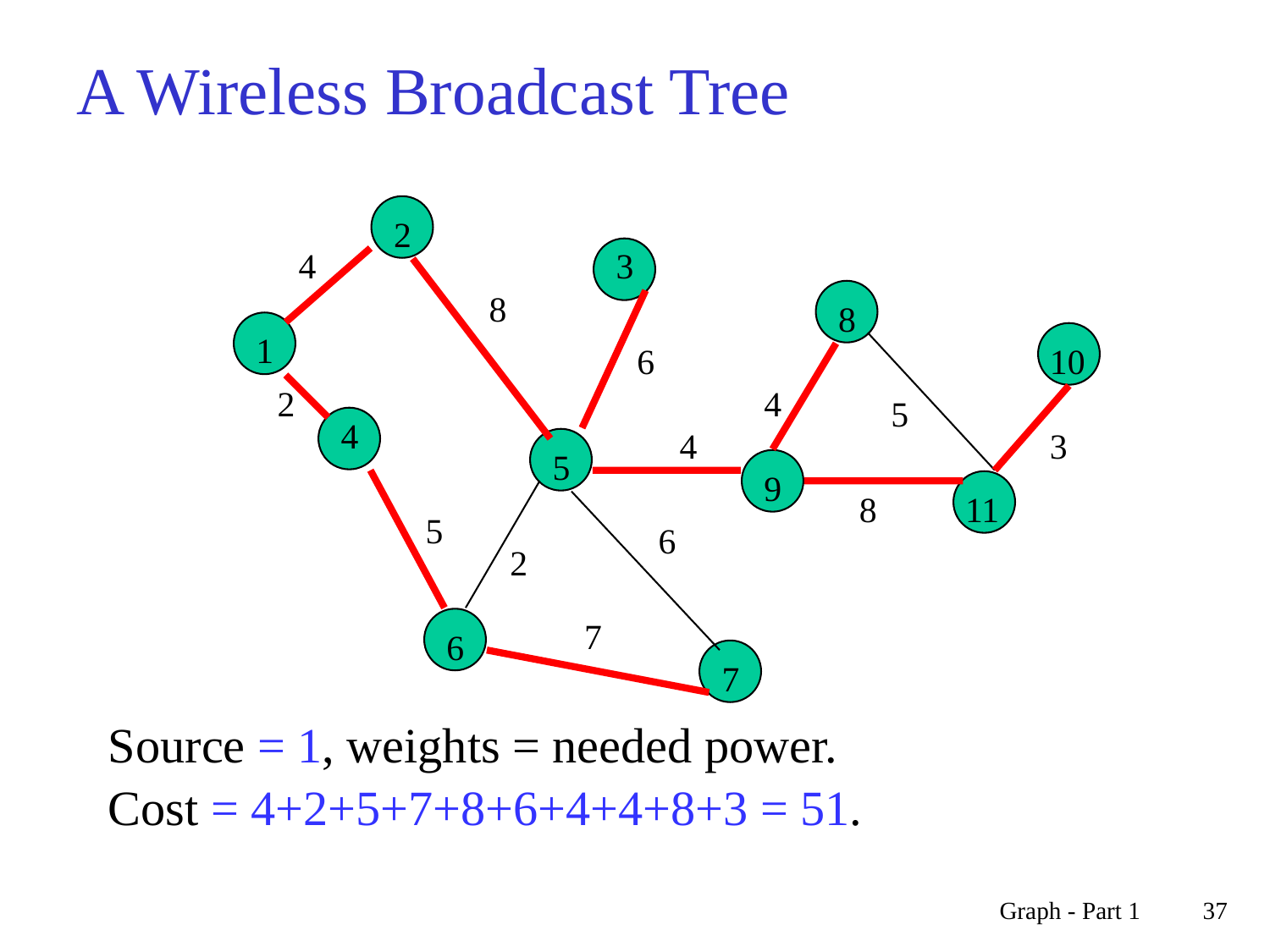

# A Wireless Broadcast Tree

2
4
3

8

8

1

6

10

2

4
5

4

4
3

5

9

8
11

5
6
2
7

6

7
Source = 1, weights = needed power.
Cost = 4+2+5+7+8+6+4+4+8+3 = 51.
Graph - Part 1
37